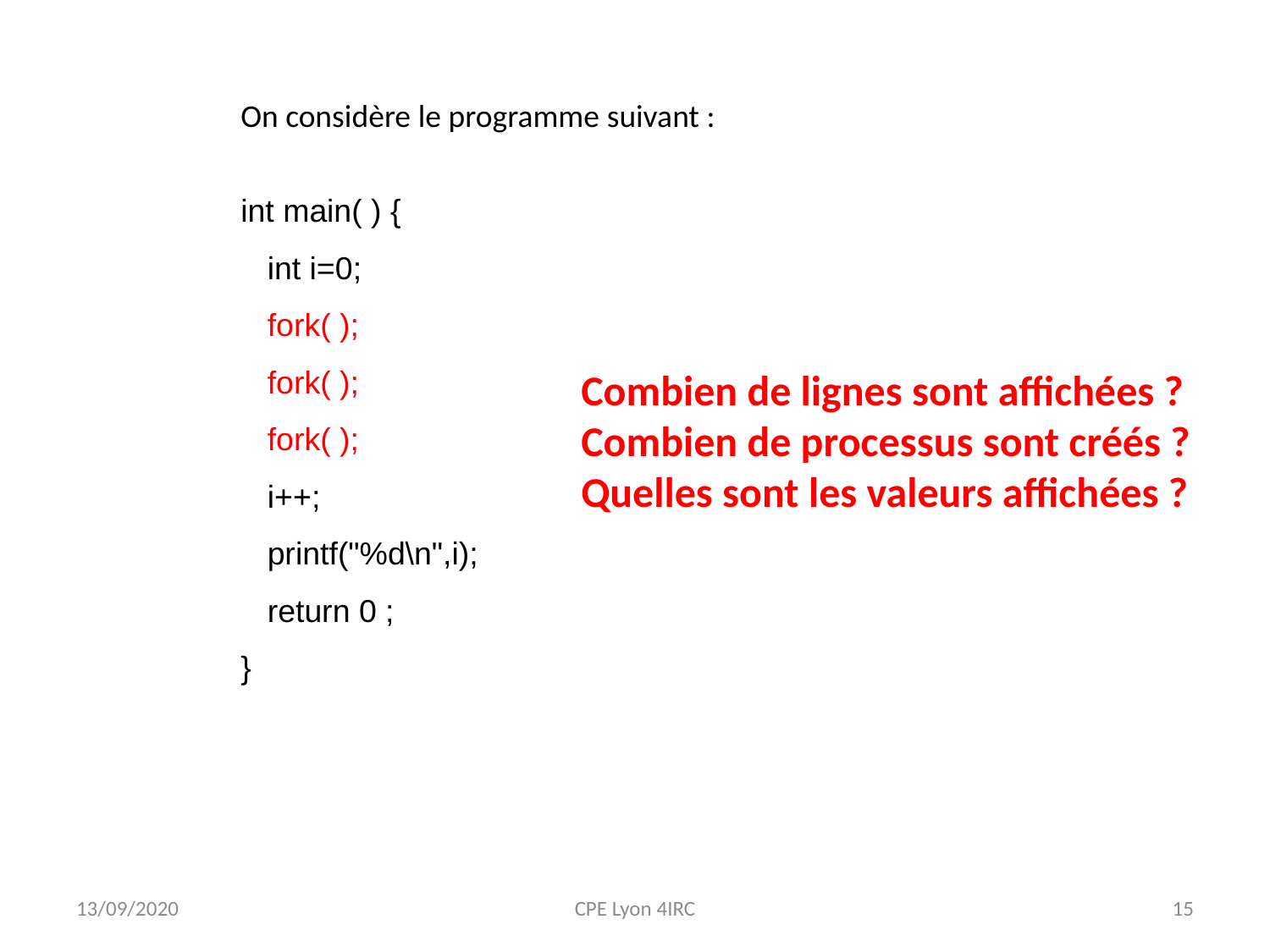

On considère le programme suivant :

int main( ) {
   int i=0;
   fork( );
   fork( );
   fork( );
   i++;
   printf("%d\n",i);
   return 0 ;
}

Combien de lignes sont affichées ?
Combien de processus sont créés ?
Quelles sont les valeurs affichées ?
13/09/2020
CPE Lyon 4IRC
15